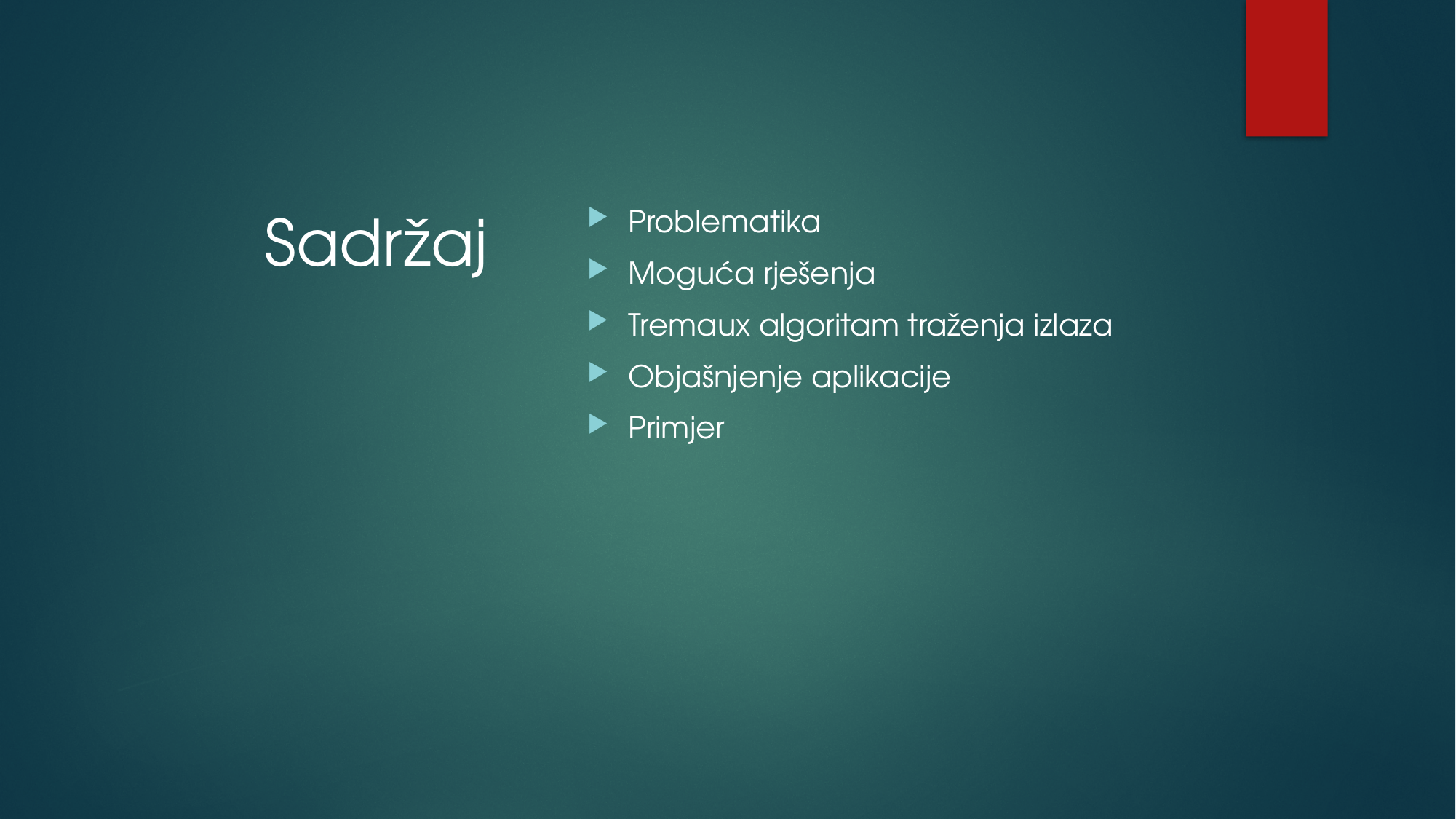

# Sadržaj
Problematika
Moguća rješenja
Tremaux algoritam traženja izlaza
Objašnjenje aplikacije
Primjer